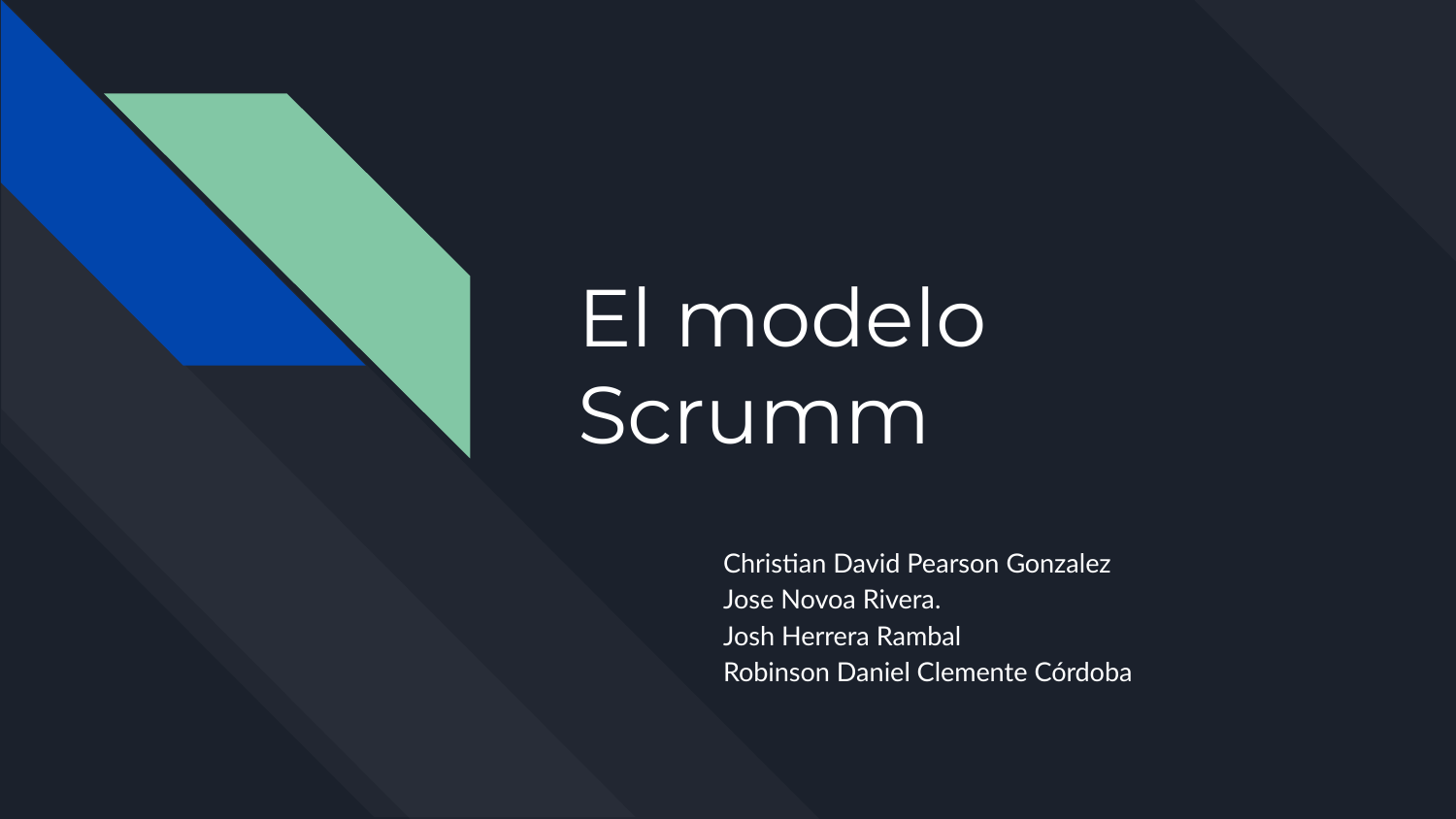

# El modelo Scrumm
Christian David Pearson Gonzalez
Jose Novoa Rivera.
Josh Herrera Rambal
Robinson Daniel Clemente Córdoba